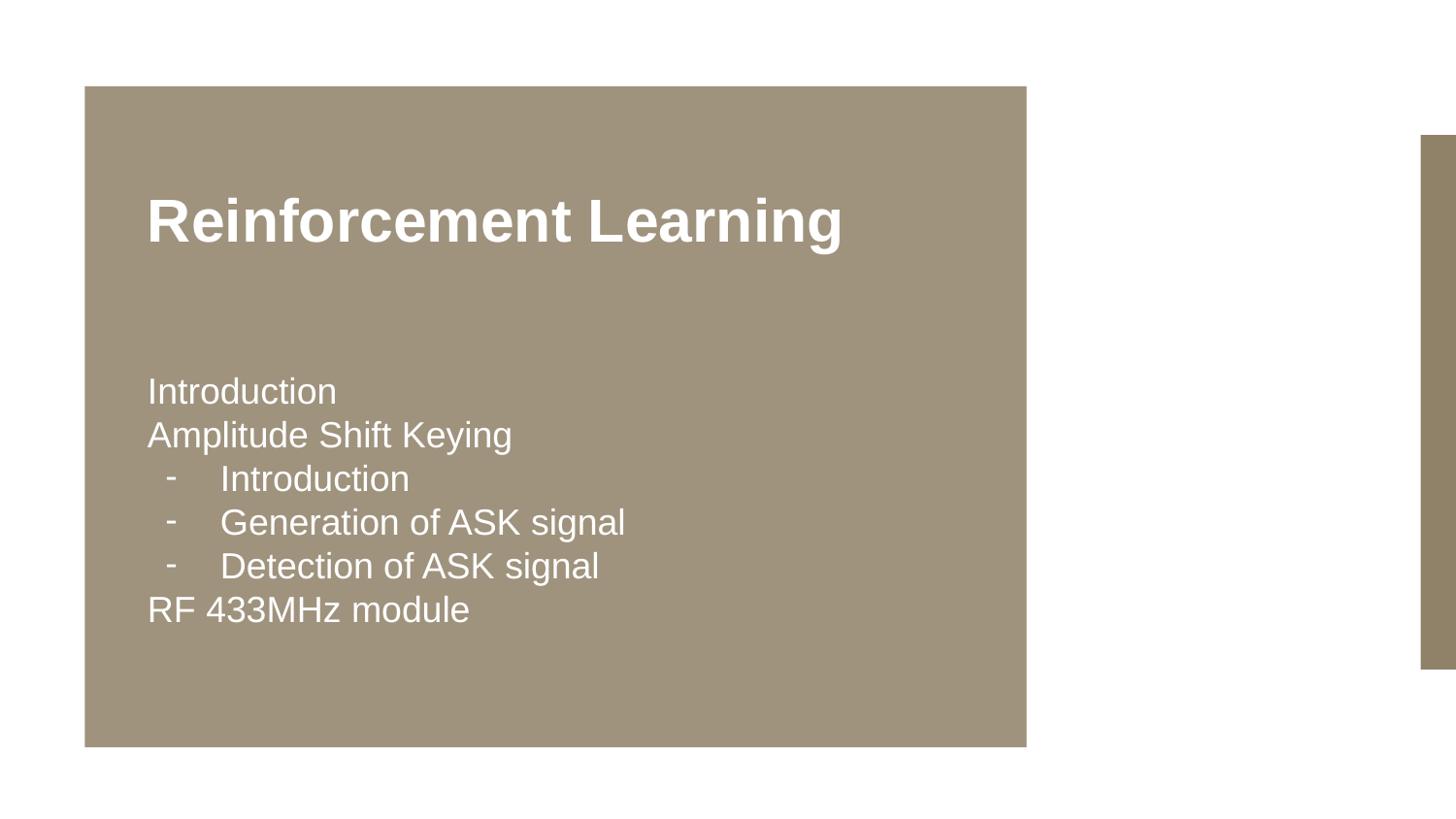

# Reinforcement Learning

Introduction
Amplitude Shift Keying
Introduction
Generation of ASK signal
Detection of ASK signal
RF 433MHz module